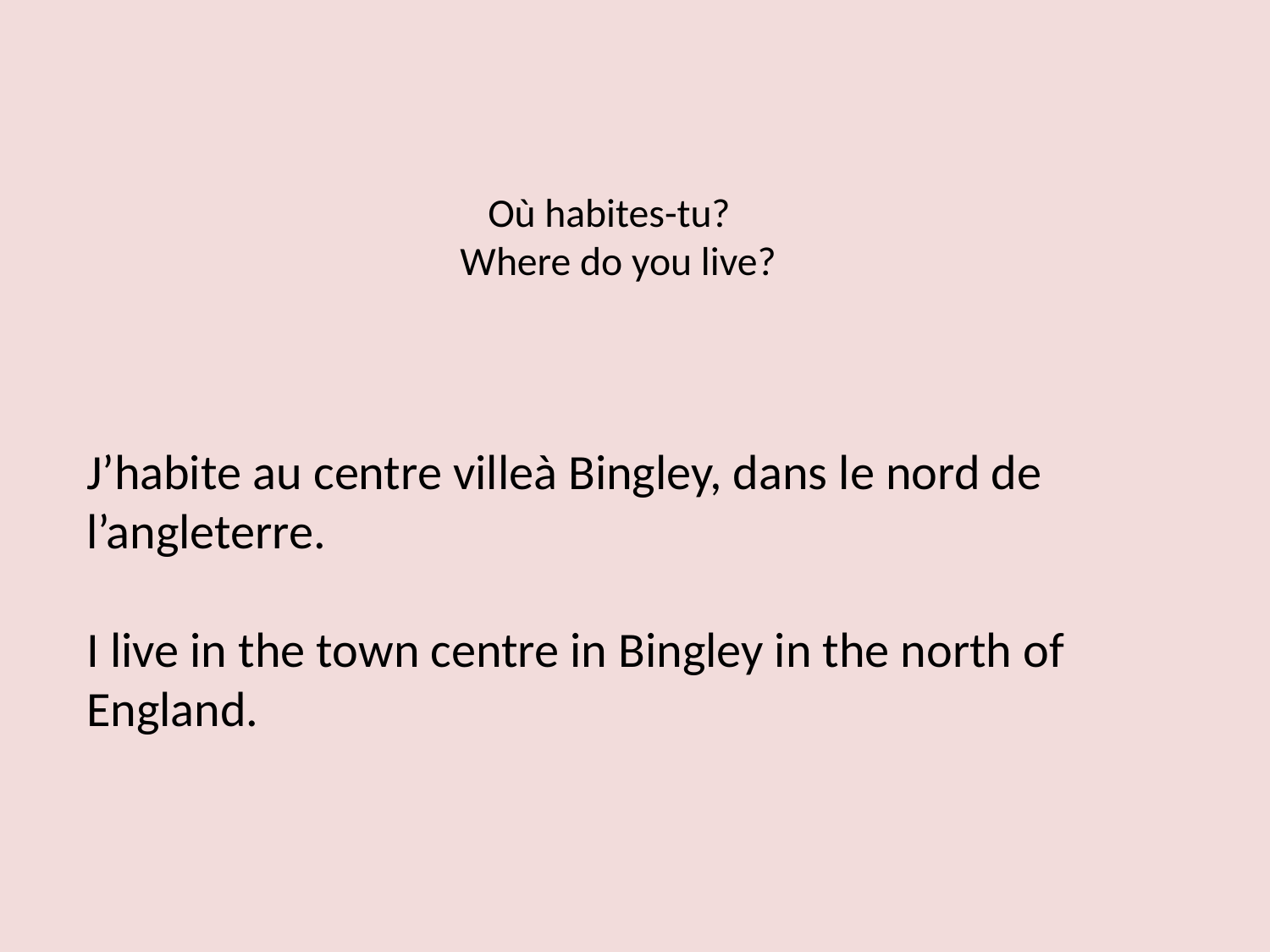

# Où habites-tu? Where do you live?
J’habite au centre villeà Bingley, dans le nord de l’angleterre.

I live in the town centre in Bingley in the north of England.